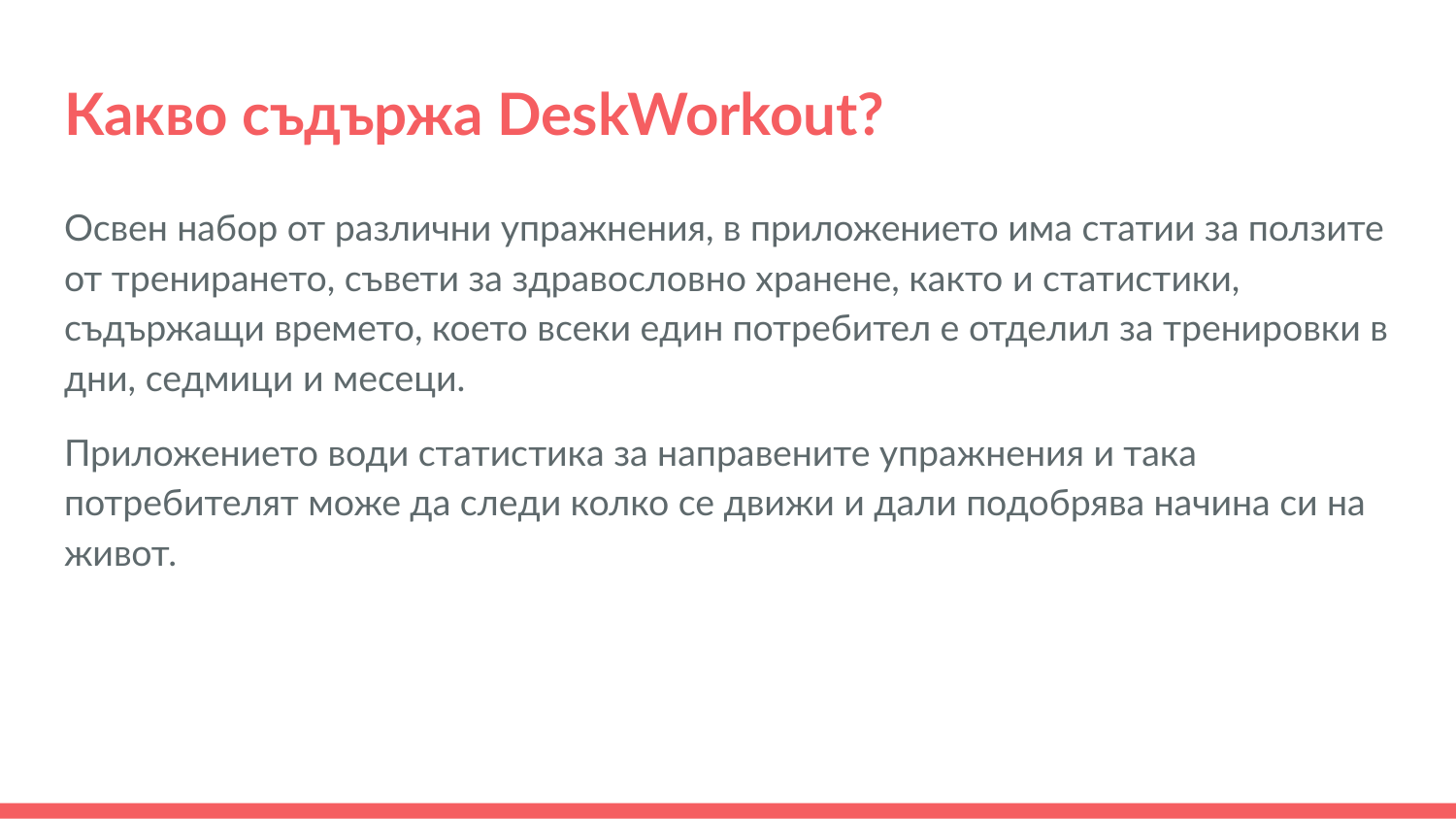

# Какво съдържа DeskWorkout?
Освен набор от различни упражнения, в приложението има статии за ползите от тренирането, съвети за здравословно хранене, както и статистики, съдържащи времето, което всеки един потребител е отделил за тренировки в дни, седмици и месеци.
Приложението води статистика за направените упражнения и така потребителят може да следи колко се движи и дали подобрява начина си на живот.